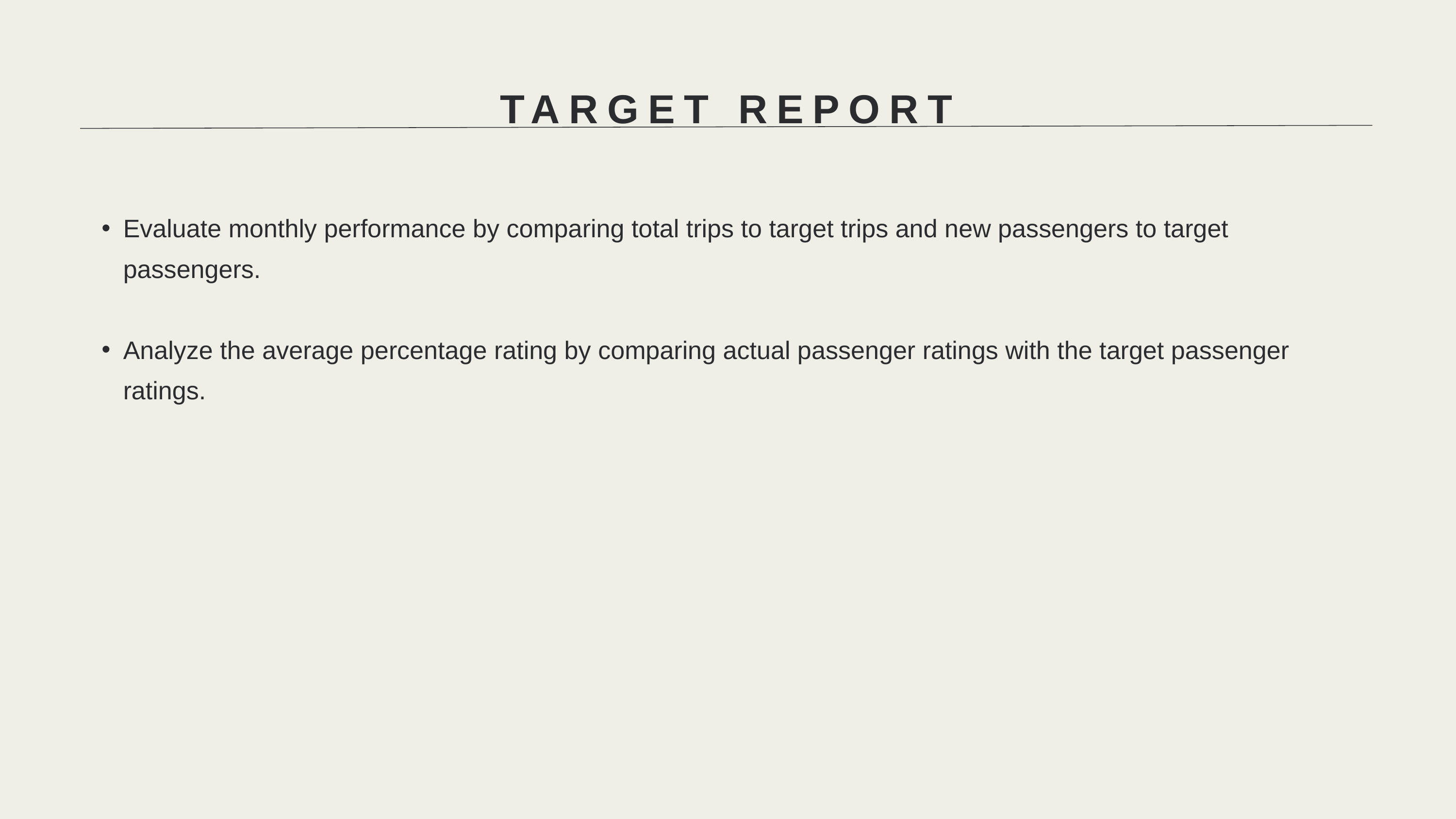

TARGET REPORT

Evaluate monthly performance by comparing total trips to target trips and new passengers to target passengers.

Analyze the average percentage rating by comparing actual passenger ratings with the target passenger ratings.